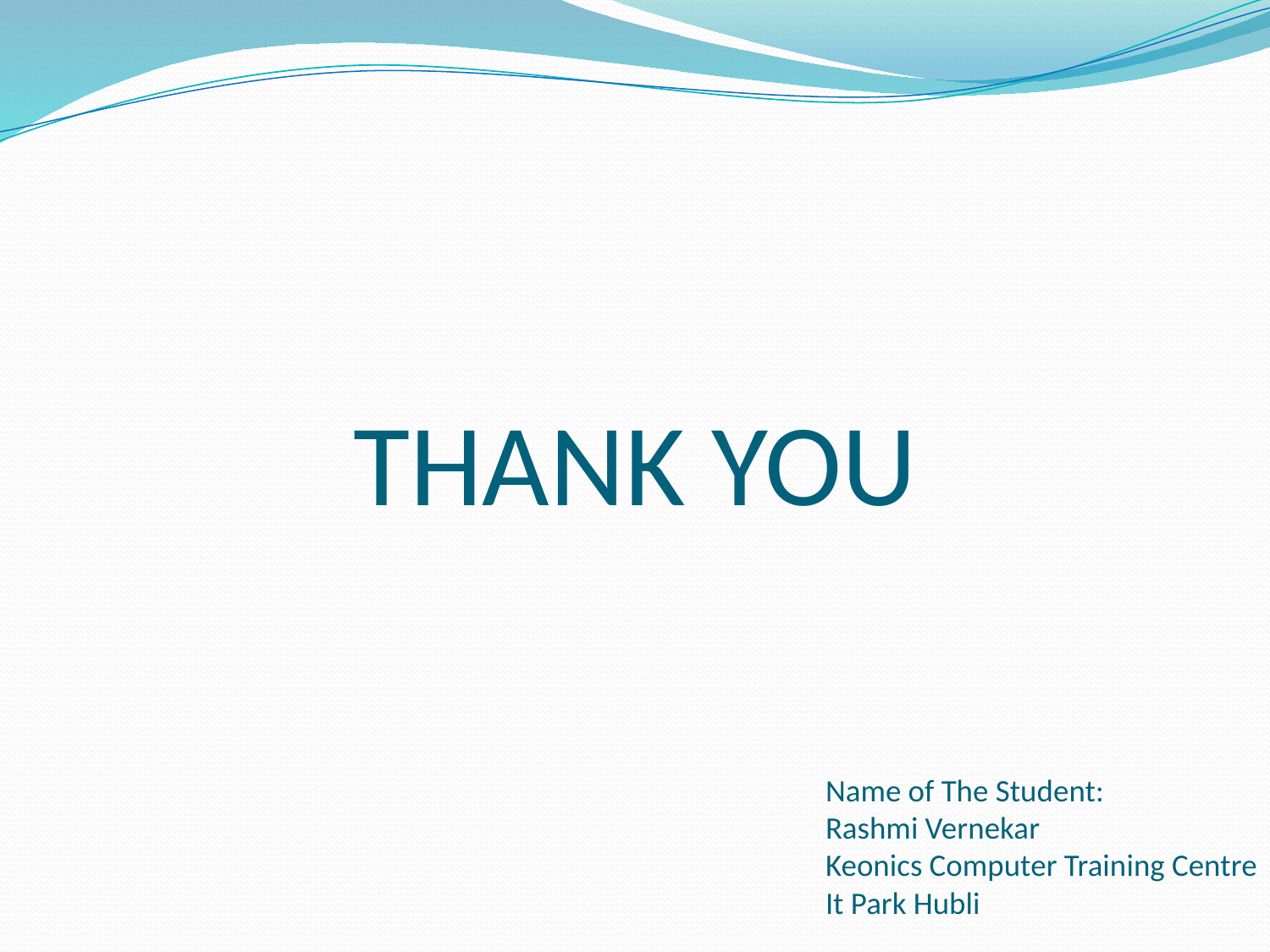

# THANK YOU
Name of The Student:
Rashmi Vernekar
Keonics Computer Training Centre
It Park Hubli